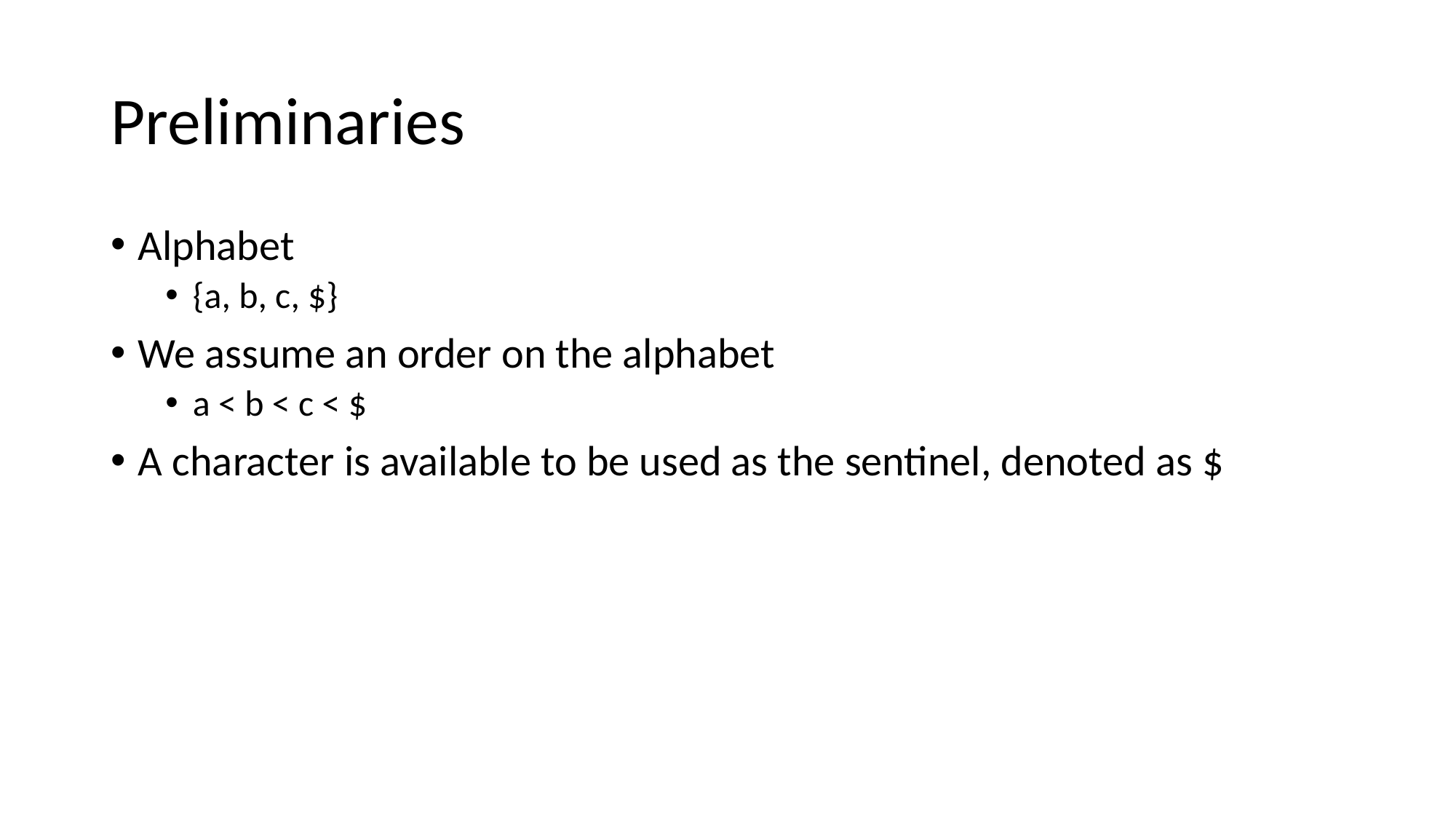

# Preliminaries
Alphabet
{a, b, c, $}
We assume an order on the alphabet
a < b < c < $
A character is available to be used as the sentinel, denoted as $